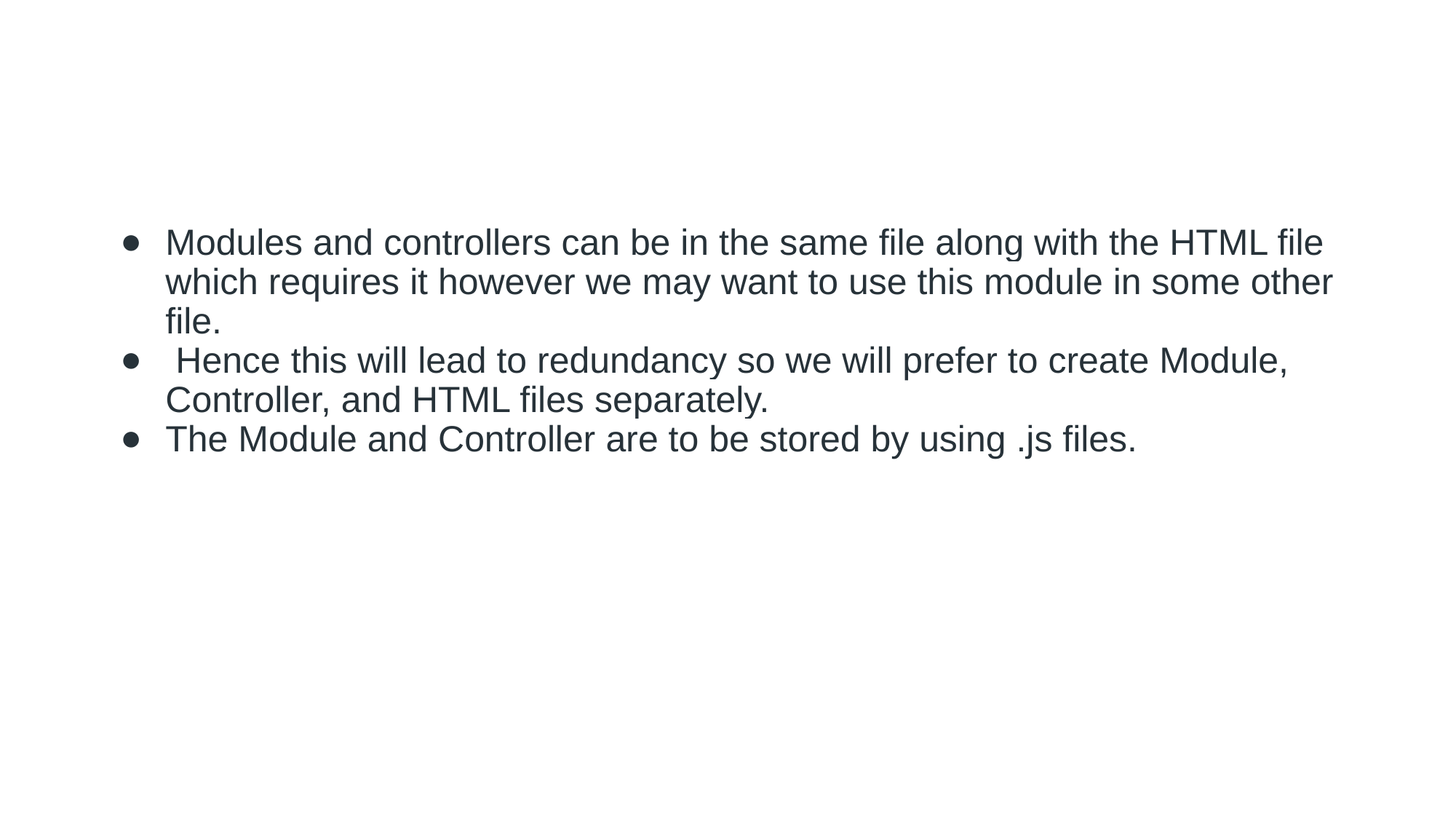

#
Modules and controllers can be in the same file along with the HTML file which requires it however we may want to use this module in some other file.
 Hence this will lead to redundancy so we will prefer to create Module, Controller, and HTML files separately.
The Module and Controller are to be stored by using .js files.